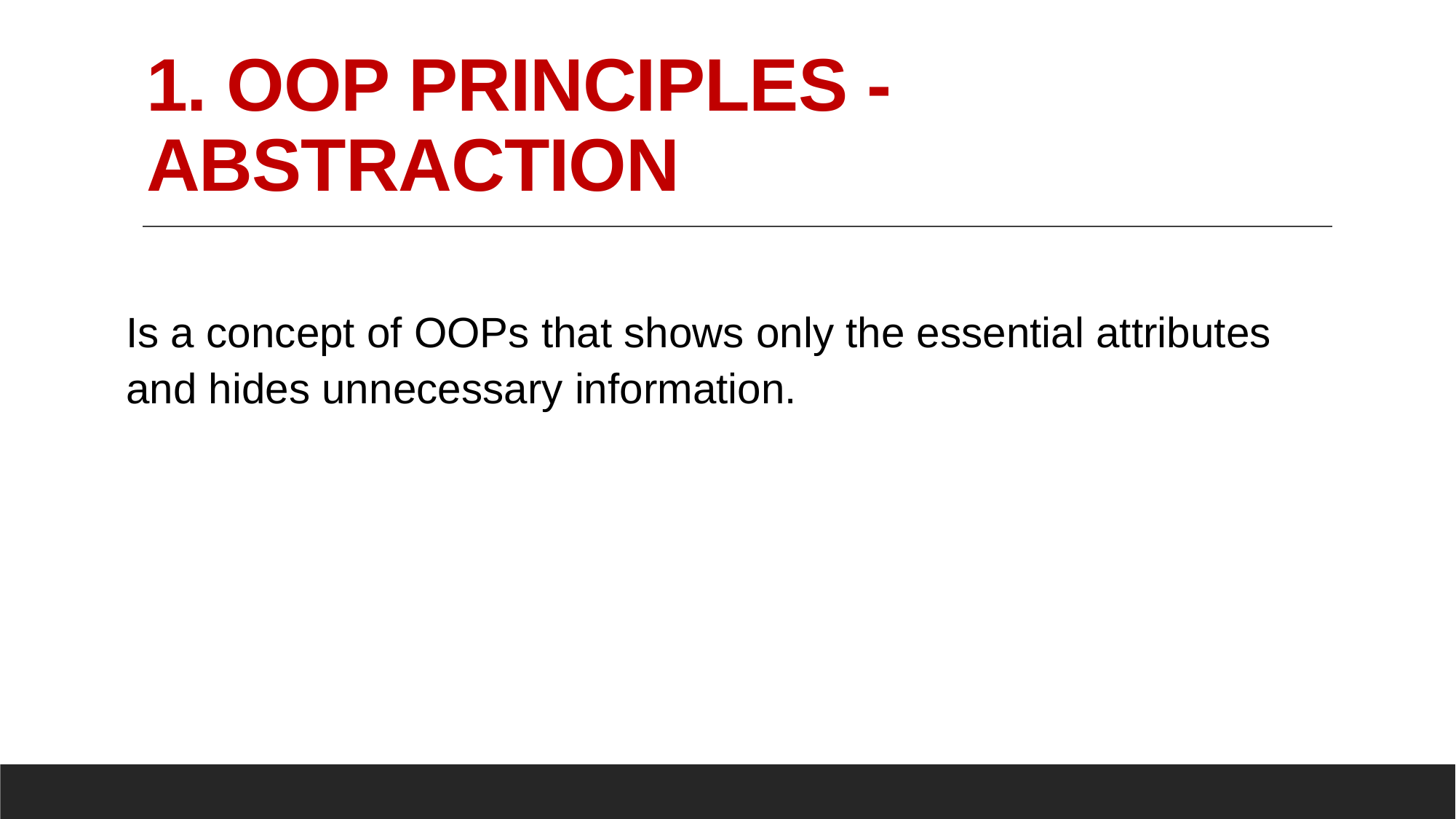

# 1. OOP PRINCIPLES - ABSTRACTION
Is a concept of OOPs that shows only the essential attributes and hides unnecessary information.